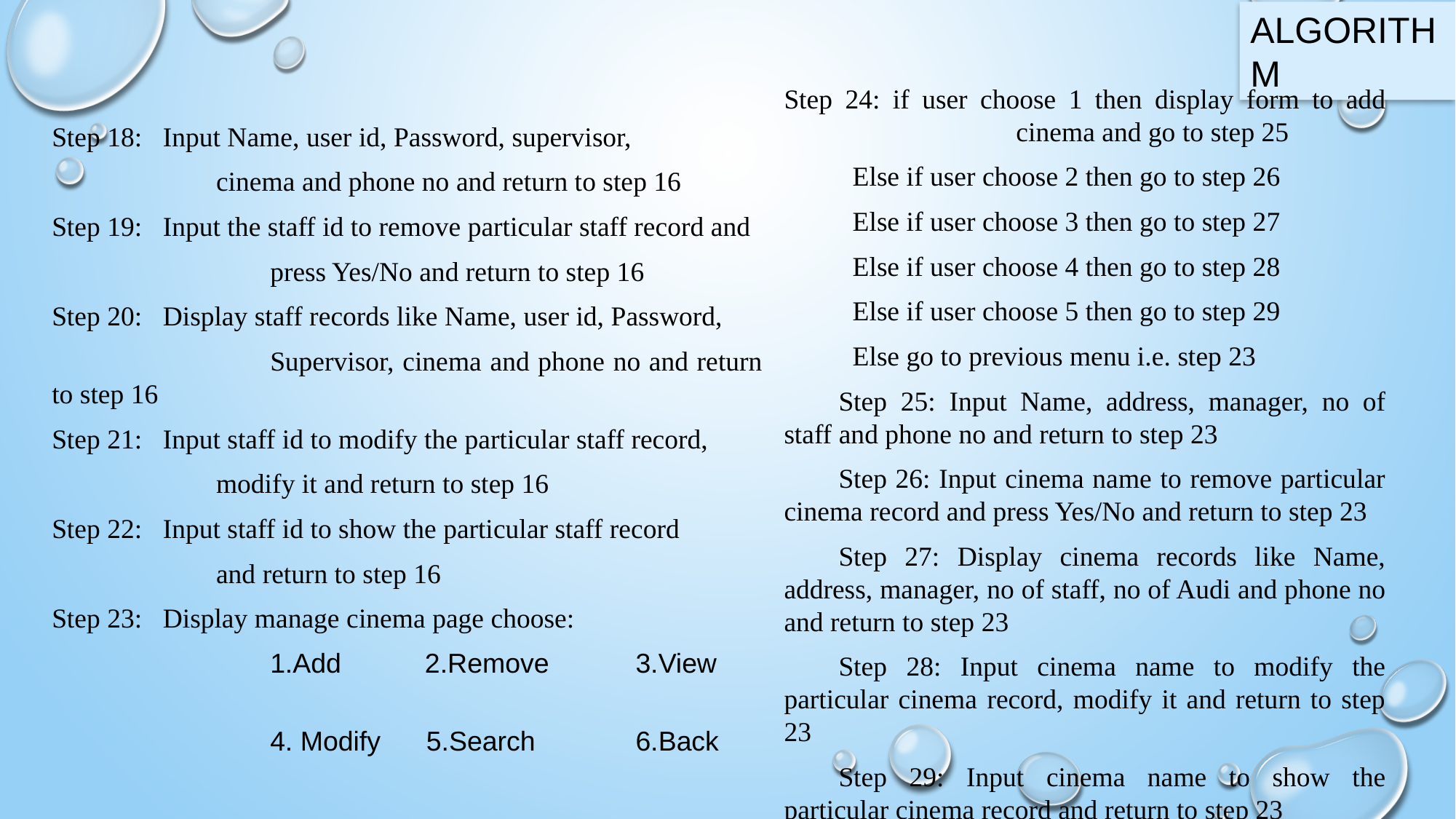

ALGORITHM
Step 24: if user choose 1 then display form to add 	    	  cinema and go to step 25
  Else if user choose 2 then go to step 26
  Else if user choose 3 then go to step 27
  Else if user choose 4 then go to step 28
  Else if user choose 5 then go to step 29
  Else go to previous menu i.e. step 23
Step 25: Input Name, address, manager, no of staff and phone no and return to step 23
Step 26: Input cinema name to remove particular cinema record and press Yes/No and return to step 23
Step 27: Display cinema records like Name, address, manager, no of staff, no of Audi and phone no and return to step 23
Step 28: Input cinema name to modify the particular cinema record, modify it and return to step 23
Step 29: Input cinema name to show the particular cinema record and return to step 23
Step 18:   Input Name, user id, Password, supervisor,
	        cinema and phone no and return to step 16
Step 19:   Input the staff id to remove particular staff record and
		press Yes/No and return to step 16
Step 20:   Display staff records like Name, user id, Password,
		Supervisor, cinema and phone no and return to step 16
Step 21:   Input staff id to modify the particular staff record,
	        modify it and return to step 16
Step 22:   Input staff id to show the particular staff record
	        and return to step 16
Step 23:   Display manage cinema page choose:
		1.Add	      2.Remove	     3.View
		4. Modify      5.Search	     6.Back